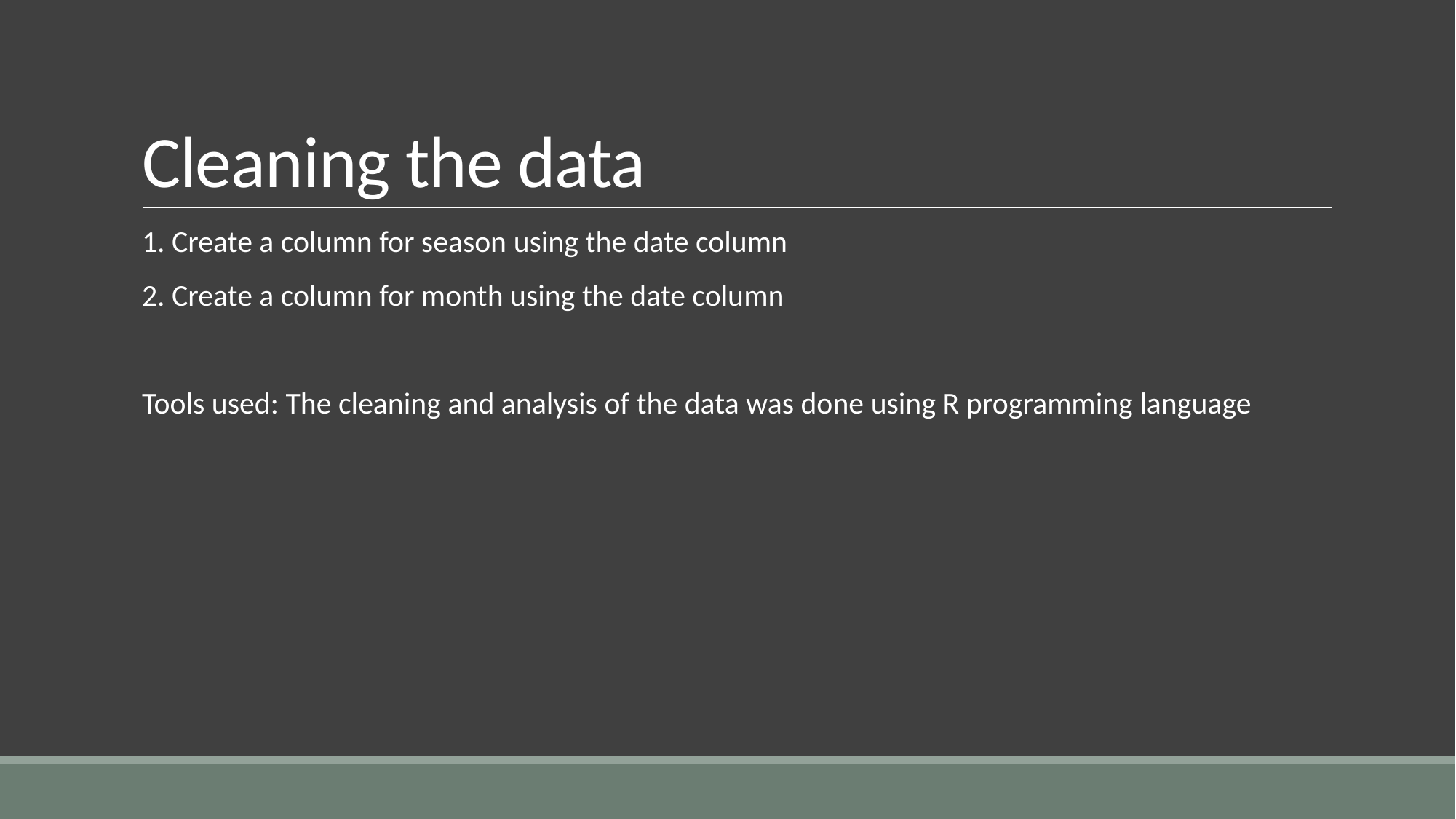

# Cleaning the data
1. Create a column for season using the date column
2. Create a column for month using the date column

Tools used: The cleaning and analysis of the data was done using R programming language